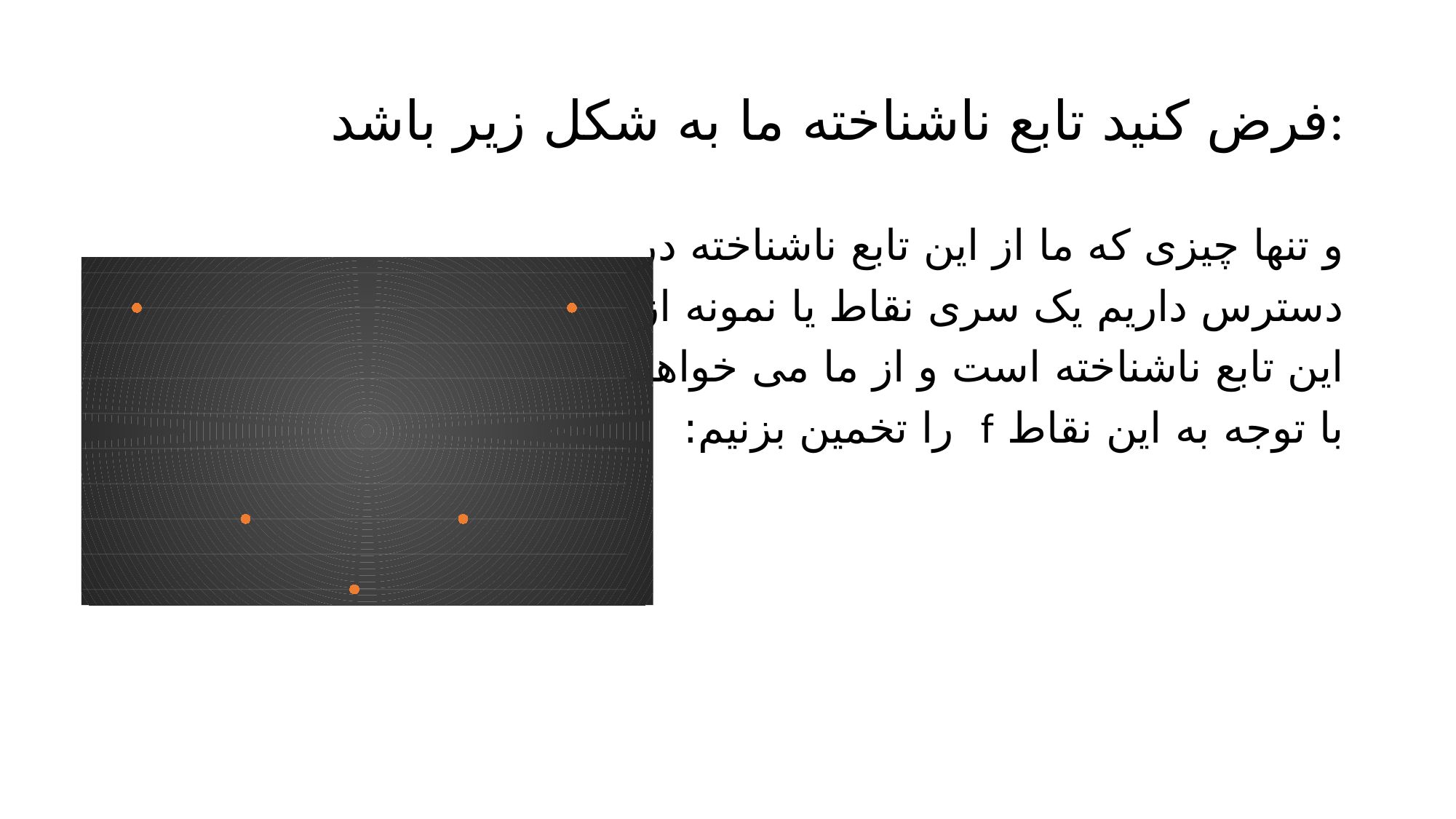

# فرض کنید تابع ناشناخته ما به شکل زیر باشد:
و تنها چیزی که ما از این تابع ناشناخته در
دسترس داریم یک سری نقاط یا نمونه از
این تابع ناشناخته است و از ما می خواهند
با توجه به این نقاط f  را تخمین بزنیم:

### Chart

| Category | Y-Values |
|---|---|